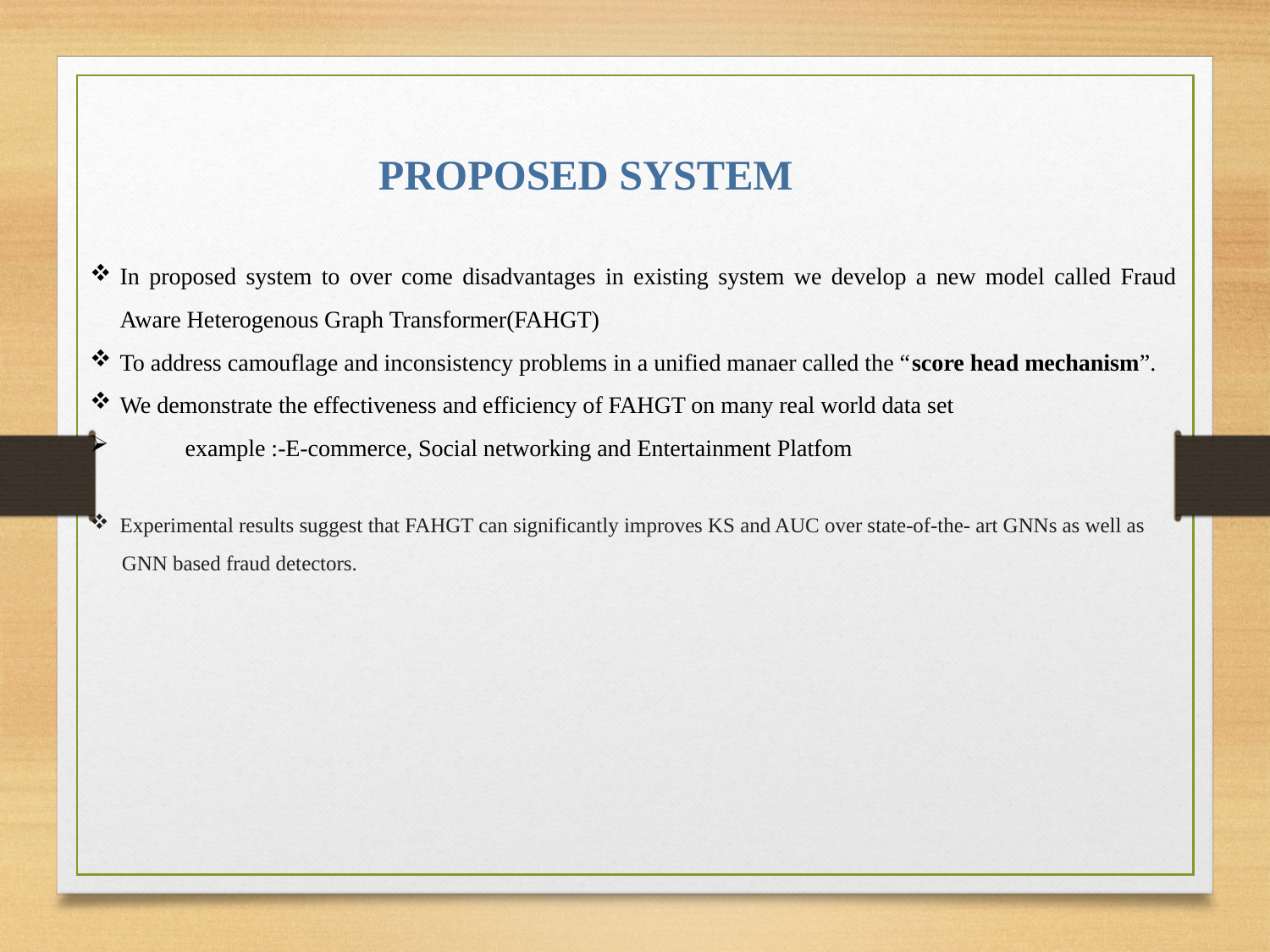

PROPOSED SYSTEM
In proposed system to over come disadvantages in existing system we develop a new model called Fraud Aware Heterogenous Graph Transformer(FAHGT)
To address camouflage and inconsistency problems in a unified manaer called the “score head mechanism”.
We demonstrate the effectiveness and efficiency of FAHGT on many real world data set
           example :-E-commerce, Social networking and Entertainment Platfom

Experimental results suggest that FAHGT can significantly improves KS and AUC over state-of-the- art GNNs as well as
      GNN based fraud detectors.